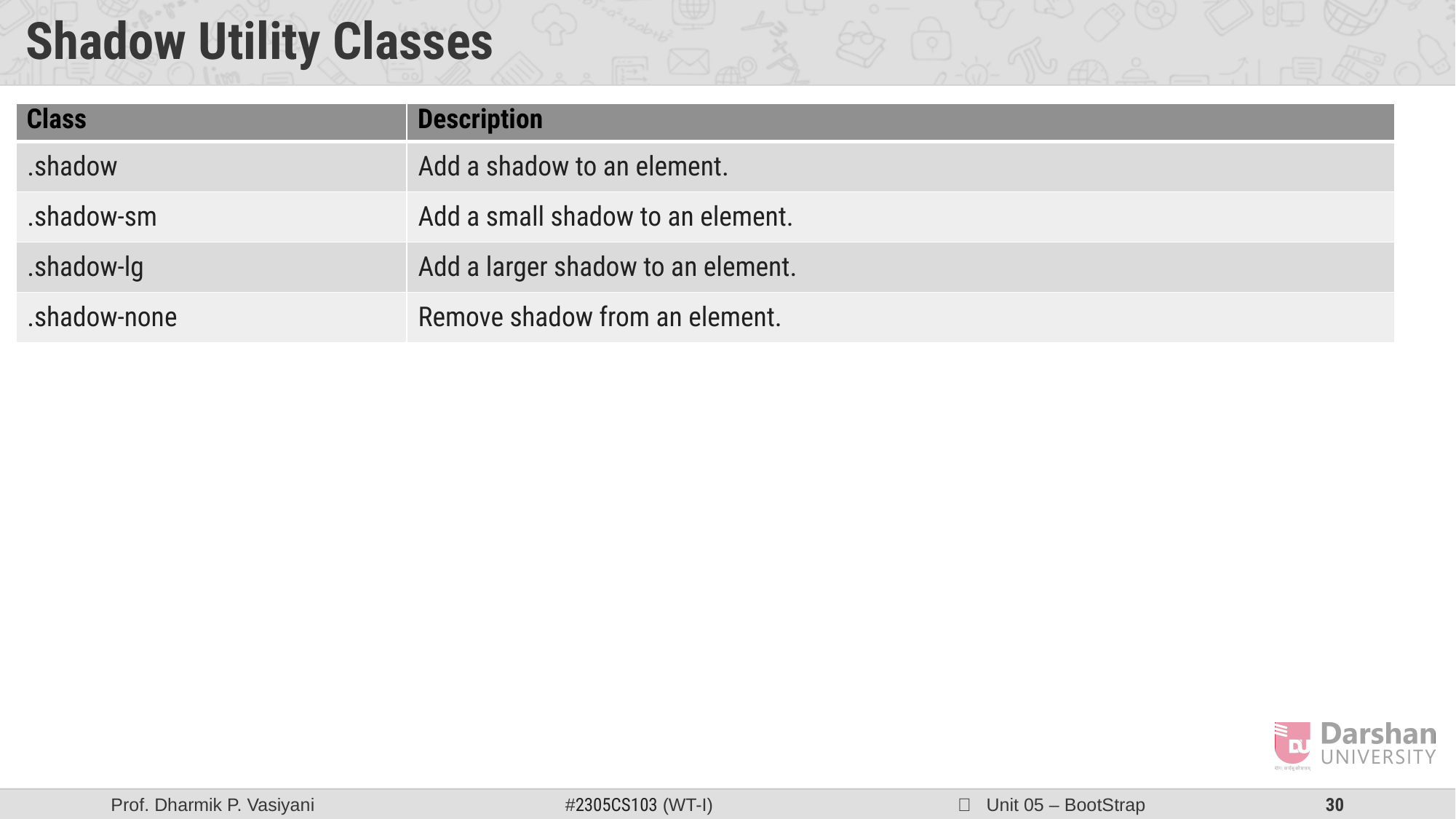

# Shadow Utility Classes
| Class | Description |
| --- | --- |
| .shadow | Add a shadow to an element. |
| .shadow-sm | Add a small shadow to an element. |
| .shadow-lg | Add a larger shadow to an element. |
| .shadow-none | Remove shadow from an element. |